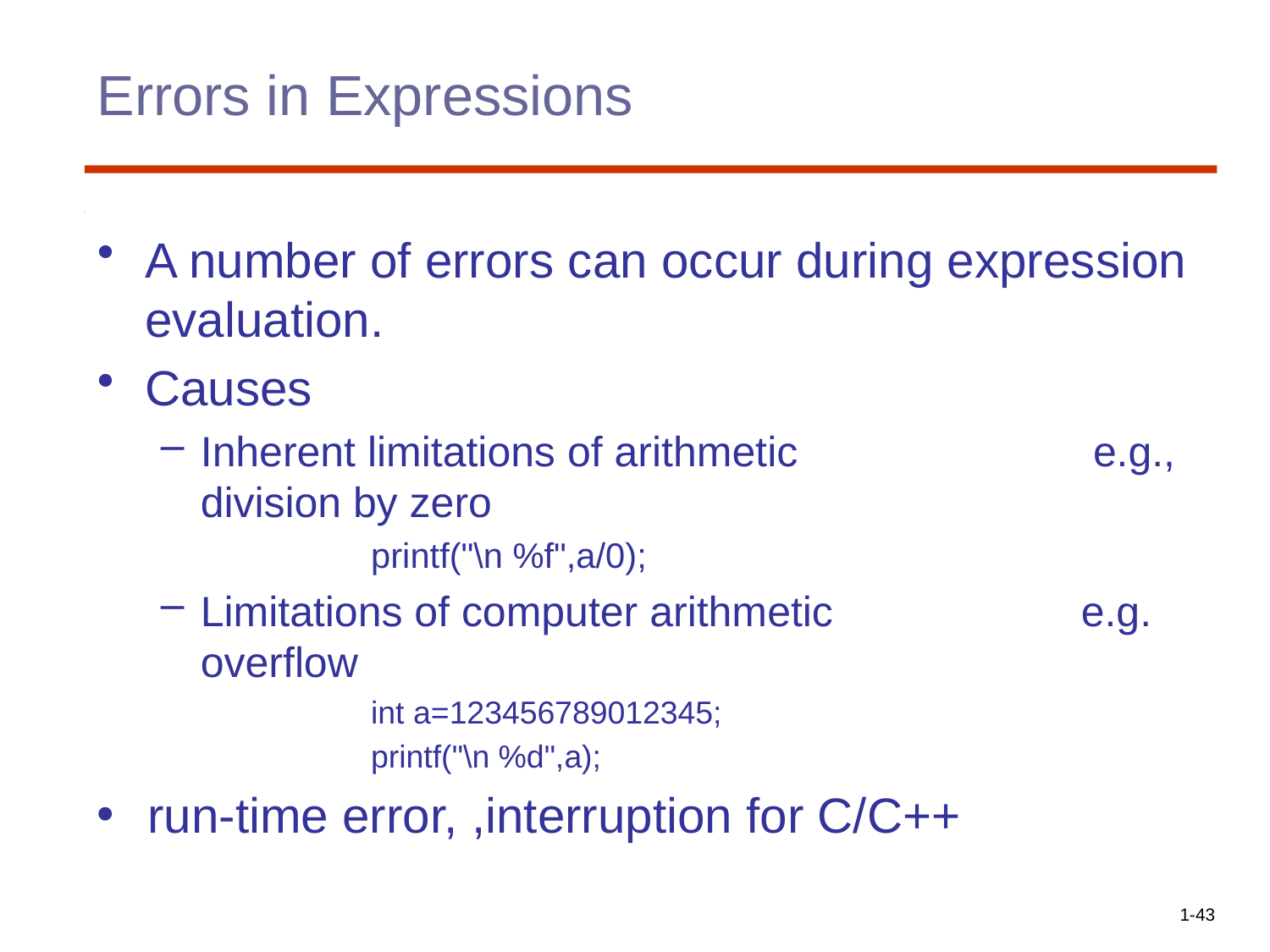

# Errors in Expressions
A number of errors can occur during expression evaluation.
Causes
Inherent limitations of arithmetic                         e.g., division by zero
printf("\n %f",a/0);
Limitations of computer arithmetic                     e.g. overflow
int a=123456789012345;
printf("\n %d",a);
run-time error, ,interruption for C/C++
1-43